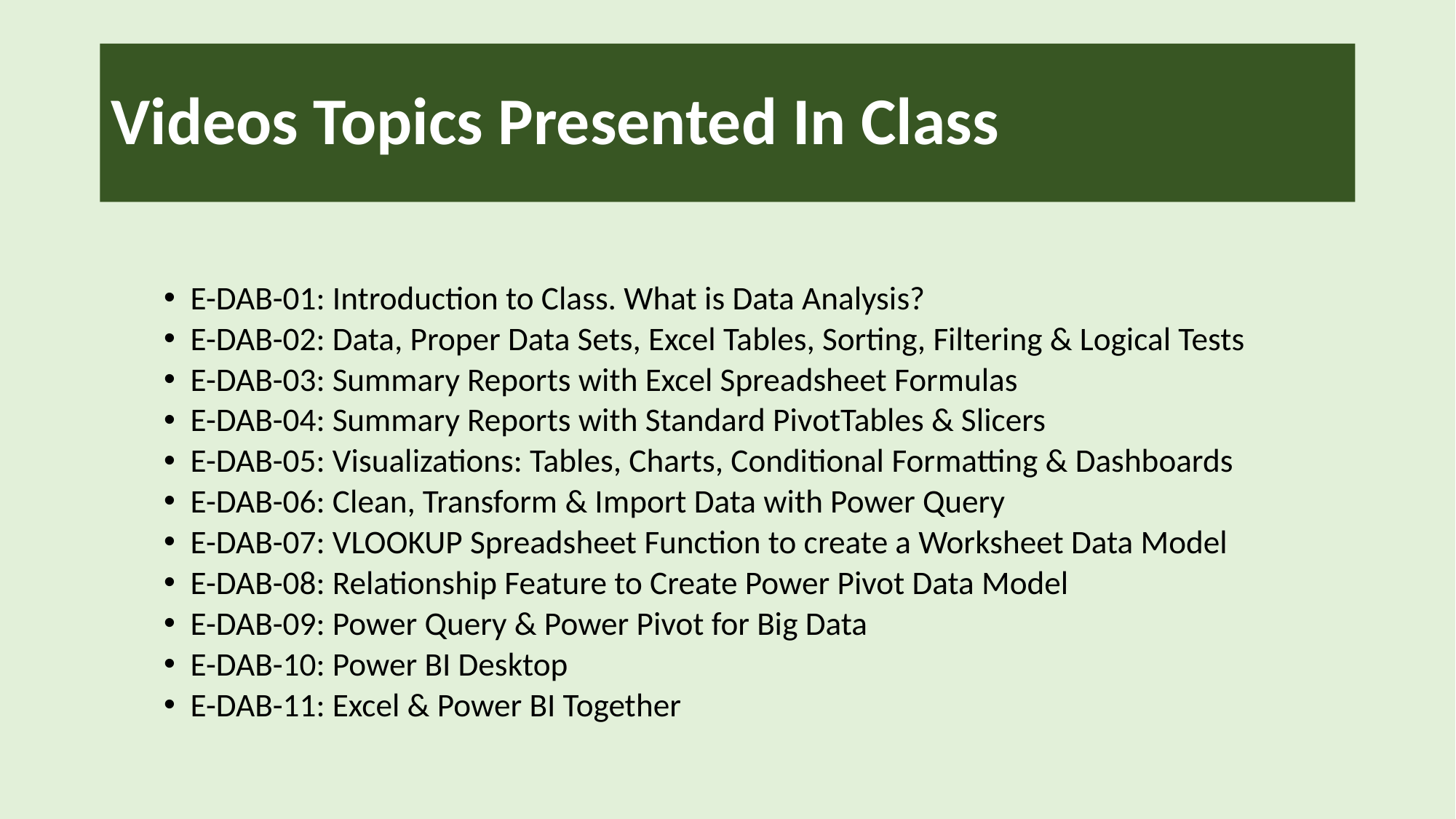

# Videos Topics Presented In Class
E-DAB-01: Introduction to Class. What is Data Analysis?
E-DAB-02: Data, Proper Data Sets, Excel Tables, Sorting, Filtering & Logical Tests
E-DAB-03: Summary Reports with Excel Spreadsheet Formulas
E-DAB-04: Summary Reports with Standard PivotTables & Slicers
E-DAB-05: Visualizations: Tables, Charts, Conditional Formatting & Dashboards
E-DAB-06: Clean, Transform & Import Data with Power Query
E-DAB-07: VLOOKUP Spreadsheet Function to create a Worksheet Data Model
E-DAB-08: Relationship Feature to Create Power Pivot Data Model
E-DAB-09: Power Query & Power Pivot for Big Data
E-DAB-10: Power BI Desktop
E-DAB-11: Excel & Power BI Together